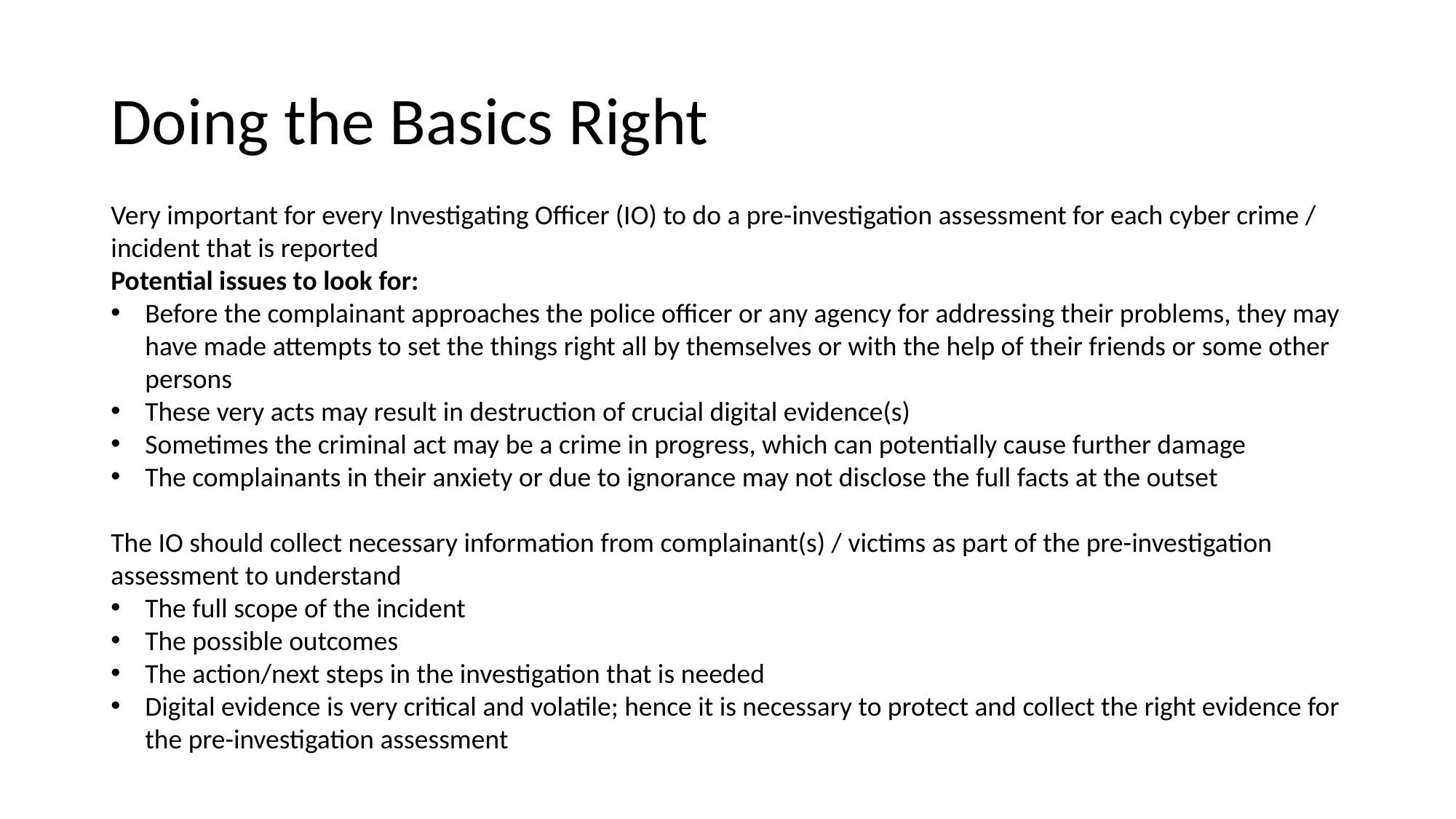

# Doing the Basics Right
Very important for every Investigating Officer (IO) to do a pre-investigation assessment for each cyber crime / incident that is reported
Potential issues to look for:
Before the complainant approaches the police officer or any agency for addressing their problems, they may have made attempts to set the things right all by themselves or with the help of their friends or some other persons
These very acts may result in destruction of crucial digital evidence(s)
Sometimes the criminal act may be a crime in progress, which can potentially cause further damage
The complainants in their anxiety or due to ignorance may not disclose the full facts at the outset

The IO should collect necessary information from complainant(s) / victims as part of the pre-investigation assessment to understand
The full scope of the incident
The possible outcomes
The action/next steps in the investigation that is needed
Digital evidence is very critical and volatile; hence it is necessary to protect and collect the right evidence for the pre-investigation assessment